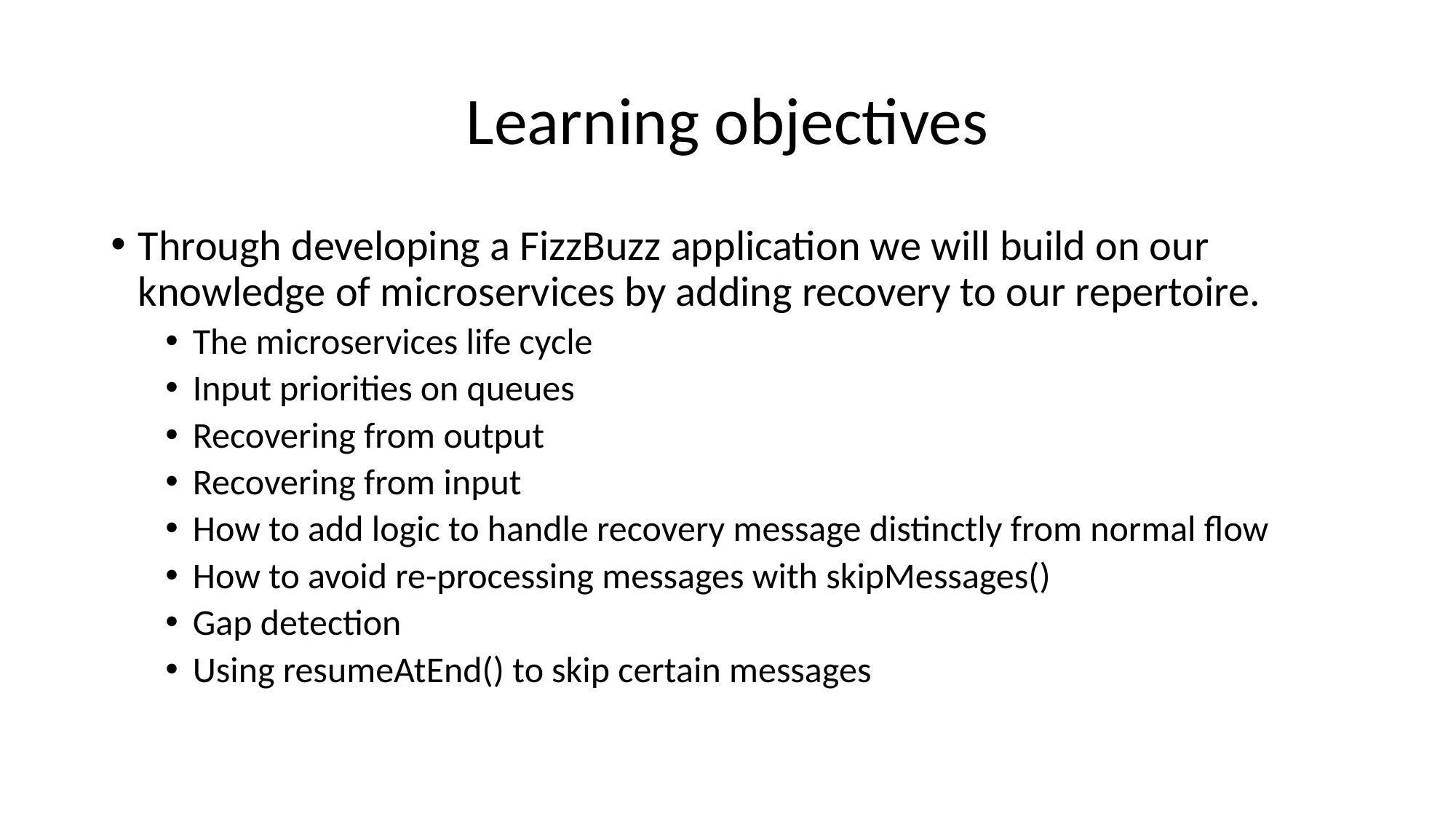

# Learning objectives
Through developing a FizzBuzz application we will build on our knowledge of microservices by adding recovery to our repertoire.
The microservices life cycle
Input priorities on queues
Recovering from output
Recovering from input
How to add logic to handle recovery message distinctly from normal flow
How to avoid re-processing messages with skipMessages()
Gap detection
Using resumeAtEnd() to skip certain messages